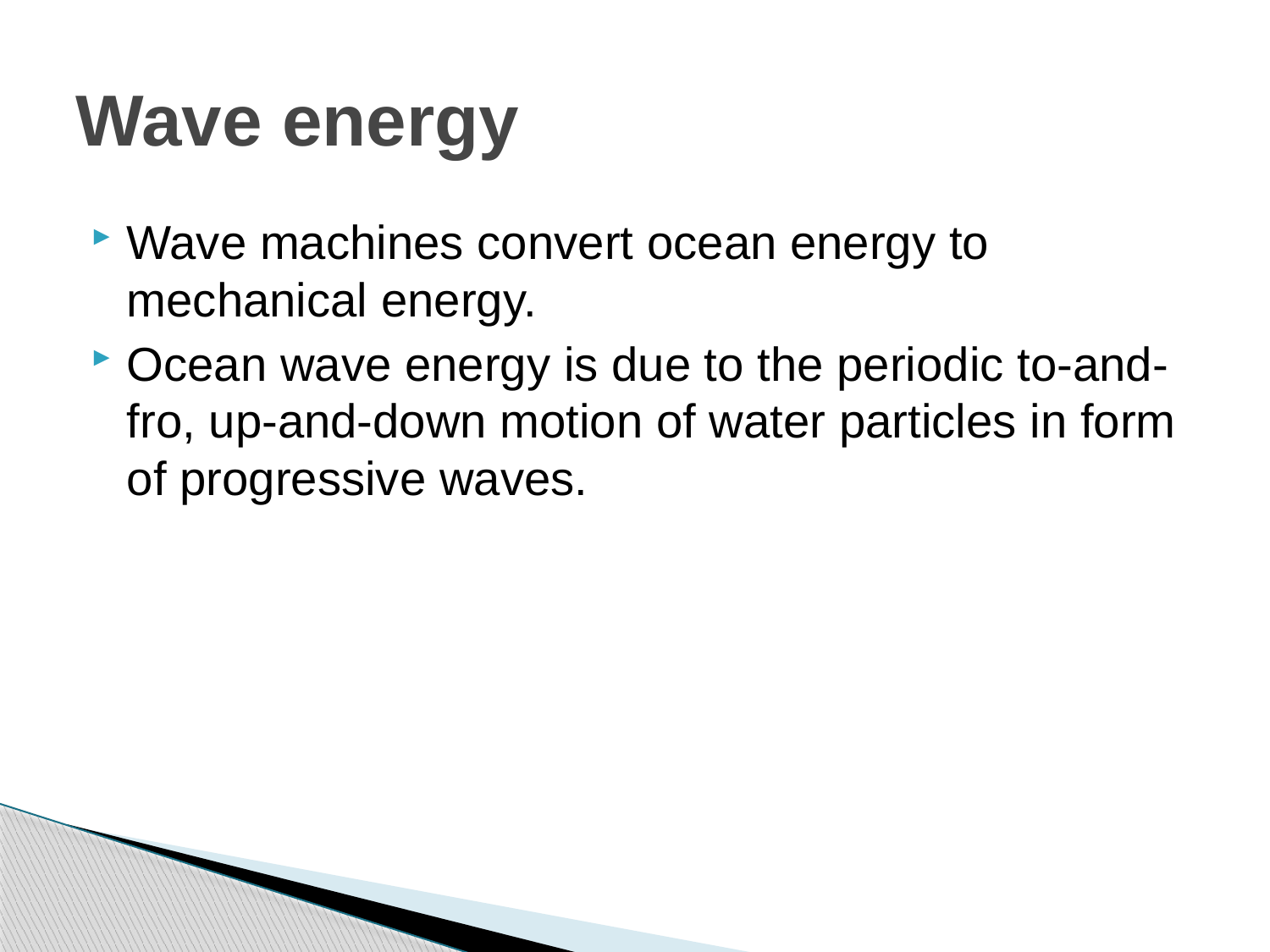

# Wave energy
Wave machines convert ocean energy to mechanical energy.
Ocean wave energy is due to the periodic to-and-fro, up-and-down motion of water particles in form of progressive waves.